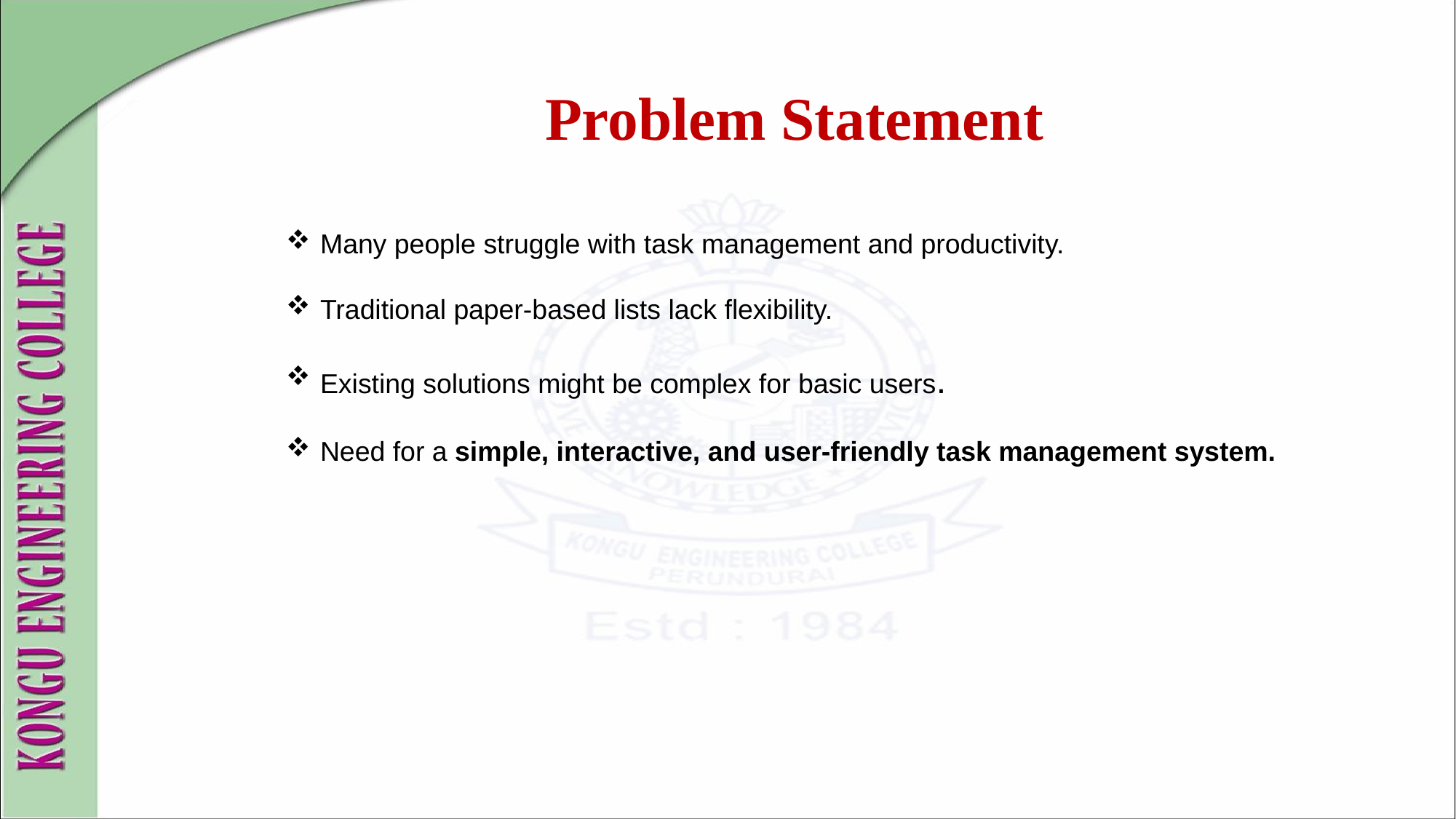

Problem Statement
Many people struggle with task management and productivity.

Traditional paper-based lists lack flexibility.

Existing solutions might be complex for basic users.

Need for a simple, interactive, and user-friendly task management system.